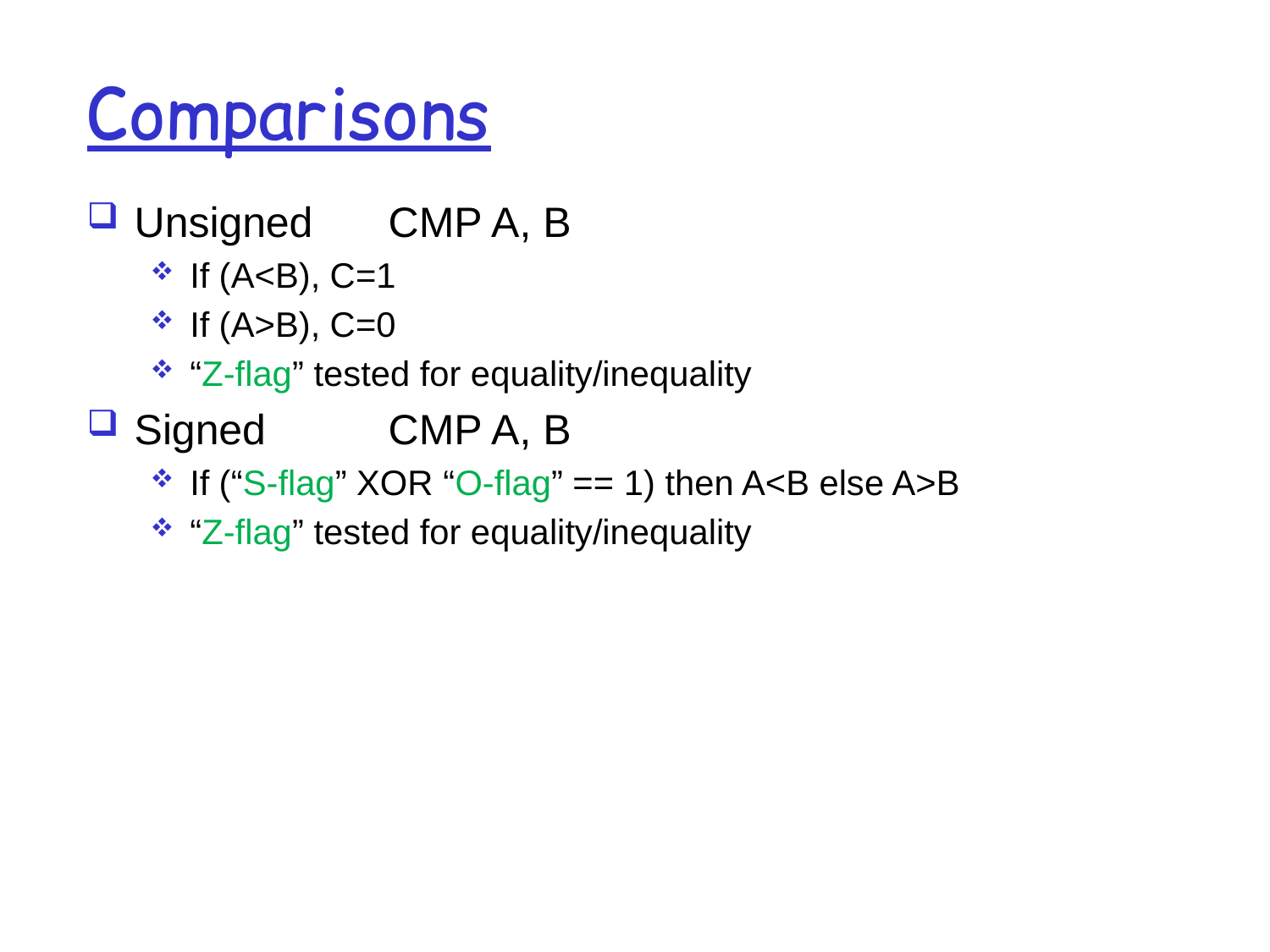

Comparisons
Unsigned 	CMP A, B
If (A<B), C=1
If (A>B), C=0
“Z-flag” tested for equality/inequality
Signed 	CMP A, B
If (“S-flag” XOR “O-flag” == 1) then A<B else A>B
“Z-flag” tested for equality/inequality